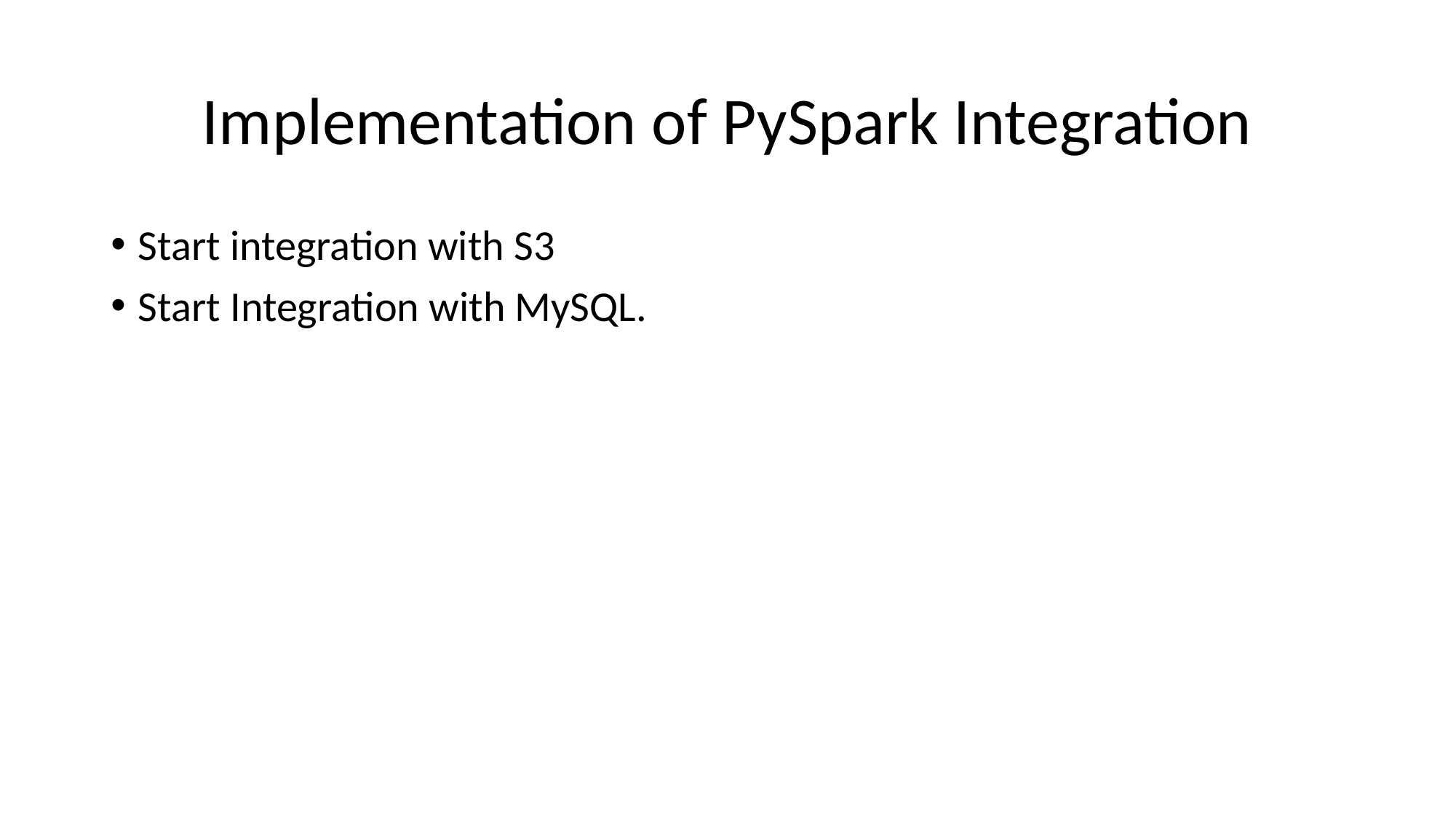

# Implementation of PySpark Integration
Start integration with S3
Start Integration with MySQL.